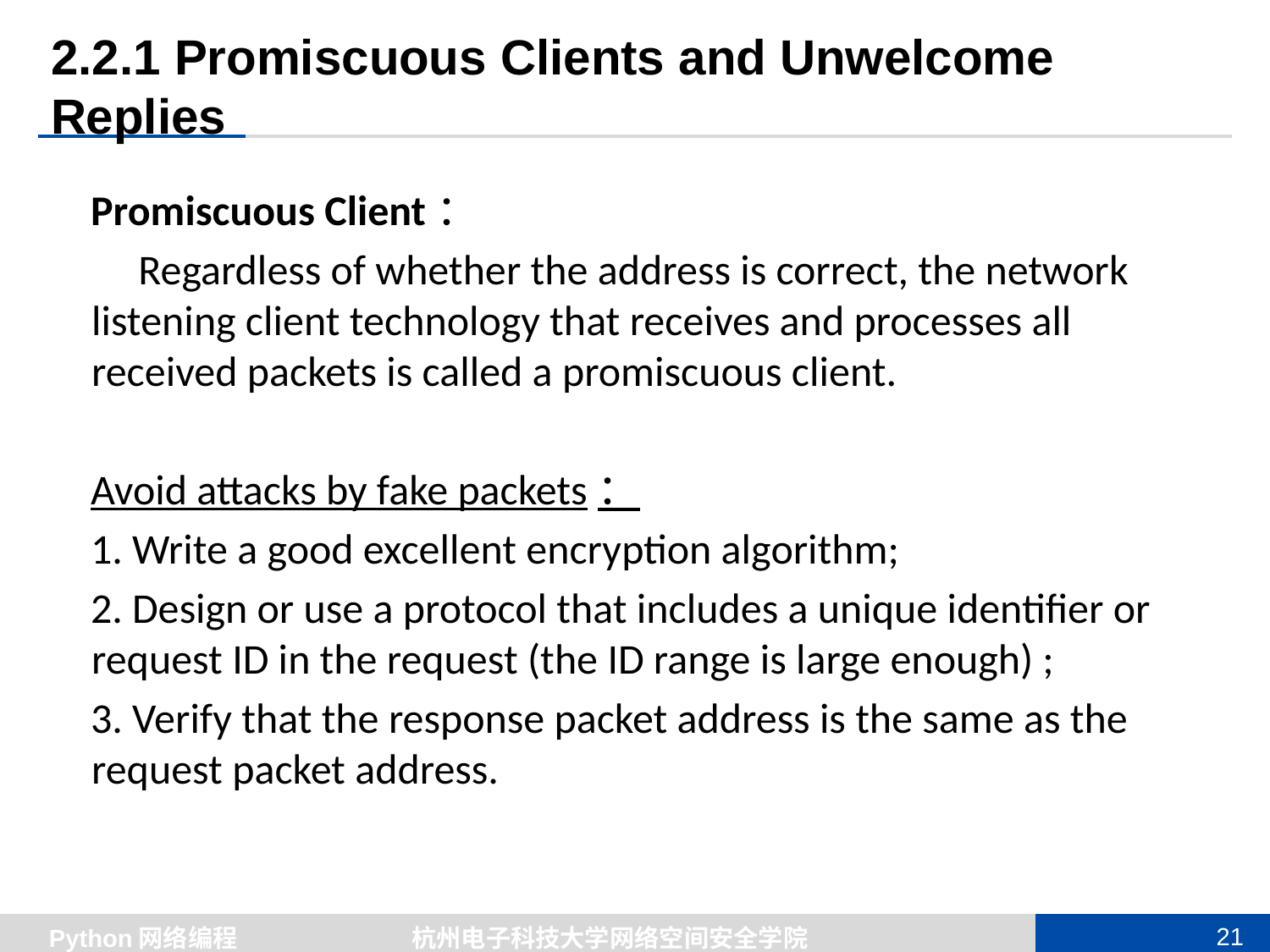

# 2.2.1 Promiscuous Clients and Unwelcome Replies
Promiscuous Client：
     Regardless of whether the address is correct, the network listening client technology that receives and processes all received packets is called a promiscuous client.

Avoid attacks by fake packets：
1. Write a good excellent encryption algorithm;
2. Design or use a protocol that includes a unique identifier or request ID in the request (the ID range is large enough) ;
3. Verify that the response packet address is the same as the request packet address.